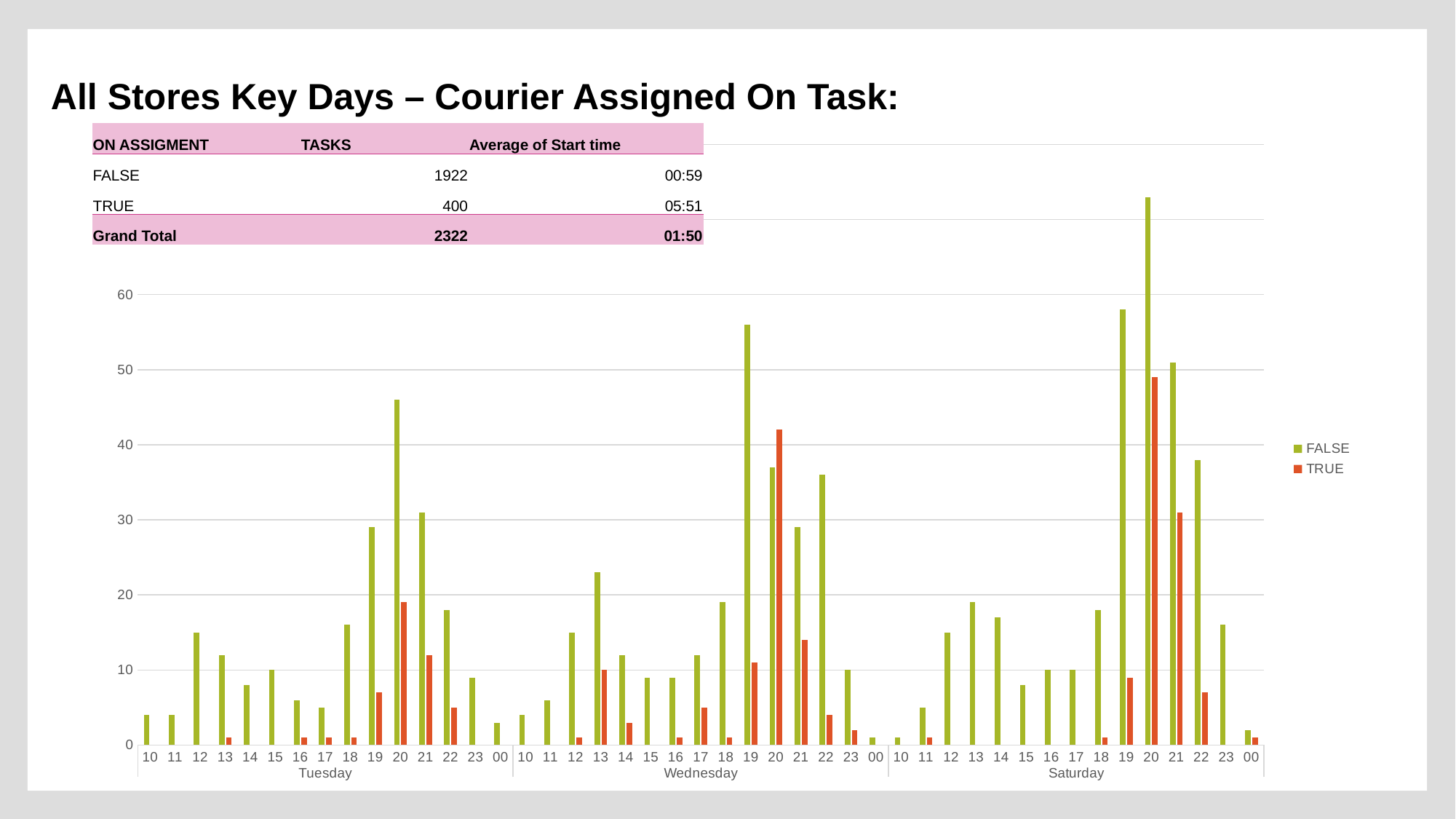

All Stores Key Days – Courier Assigned On Task:

### Chart

| Category | FALSE | TRUE |
|---|---|---|
| 10 | 4.0 | None |
| 11 | 4.0 | None |
| 12 | 15.0 | None |
| 13 | 12.0 | 1.0 |
| 14 | 8.0 | None |
| 15 | 10.0 | None |
| 16 | 6.0 | 1.0 |
| 17 | 5.0 | 1.0 |
| 18 | 16.0 | 1.0 |
| 19 | 29.0 | 7.0 |
| 20 | 46.0 | 19.0 |
| 21 | 31.0 | 12.0 |
| 22 | 18.0 | 5.0 |
| 23 | 9.0 | None |
| 00 | 3.0 | None |
| 10 | 4.0 | None |
| 11 | 6.0 | None |
| 12 | 15.0 | 1.0 |
| 13 | 23.0 | 10.0 |
| 14 | 12.0 | 3.0 |
| 15 | 9.0 | None |
| 16 | 9.0 | 1.0 |
| 17 | 12.0 | 5.0 |
| 18 | 19.0 | 1.0 |
| 19 | 56.0 | 11.0 |
| 20 | 37.0 | 42.0 |
| 21 | 29.0 | 14.0 |
| 22 | 36.0 | 4.0 |
| 23 | 10.0 | 2.0 |
| 00 | 1.0 | None |
| 10 | 1.0 | None |
| 11 | 5.0 | 1.0 |
| 12 | 15.0 | None |
| 13 | 19.0 | None |
| 14 | 17.0 | None |
| 15 | 8.0 | None |
| 16 | 10.0 | None |
| 17 | 10.0 | None |
| 18 | 18.0 | 1.0 |
| 19 | 58.0 | 9.0 |
| 20 | 73.0 | 49.0 |
| 21 | 51.0 | 31.0 |
| 22 | 38.0 | 7.0 |
| 23 | 16.0 | None |
| 00 | 2.0 | 1.0 |
| ON ASSIGMENT | TASKS | Average of Start time |
| --- | --- | --- |
| FALSE | 1922 | 00:59 |
| TRUE | 400 | 05:51 |
| Grand Total | 2322 | 01:50 |